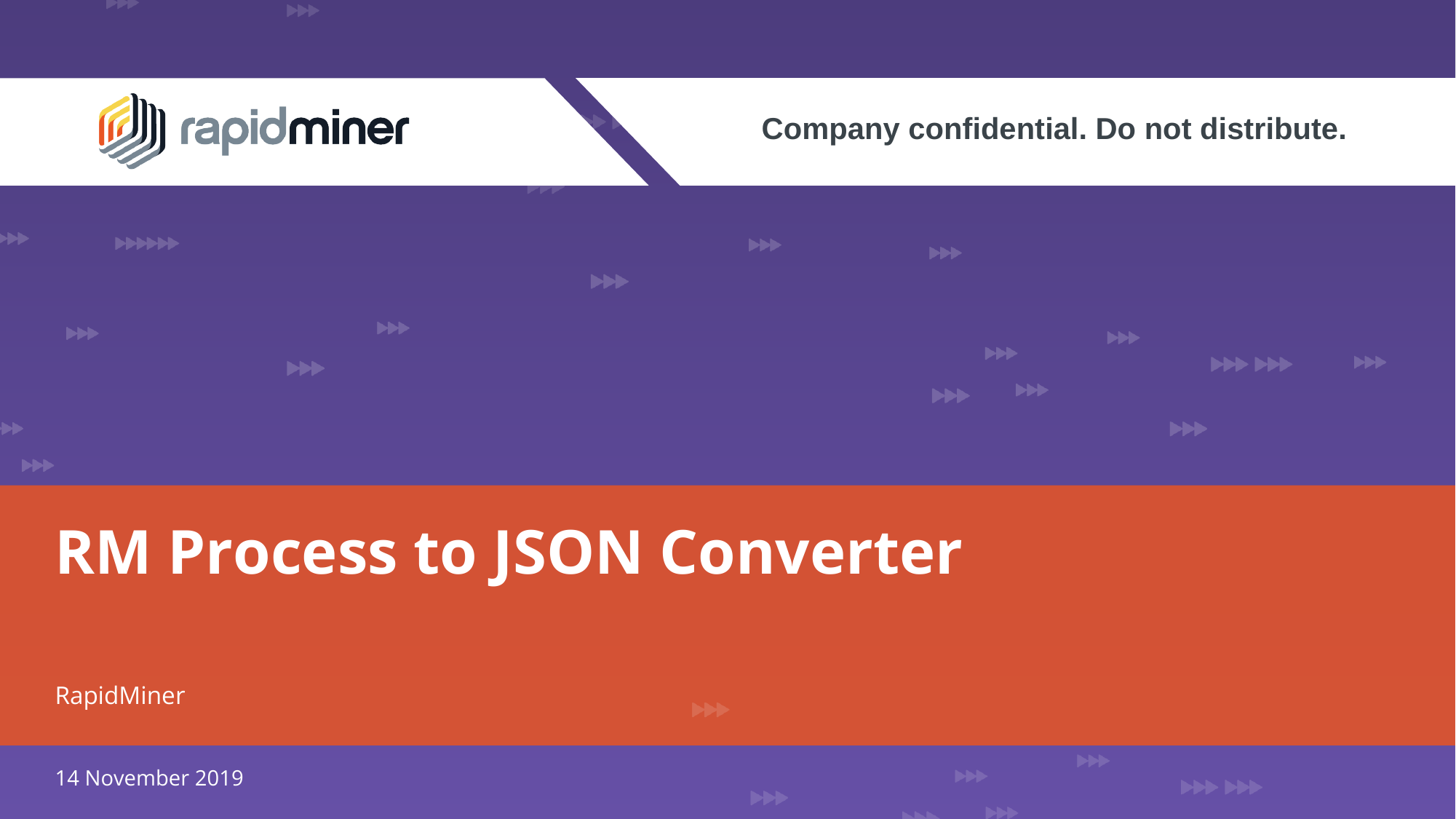

# RM Process to JSON Converter
RapidMiner
14 November 2019